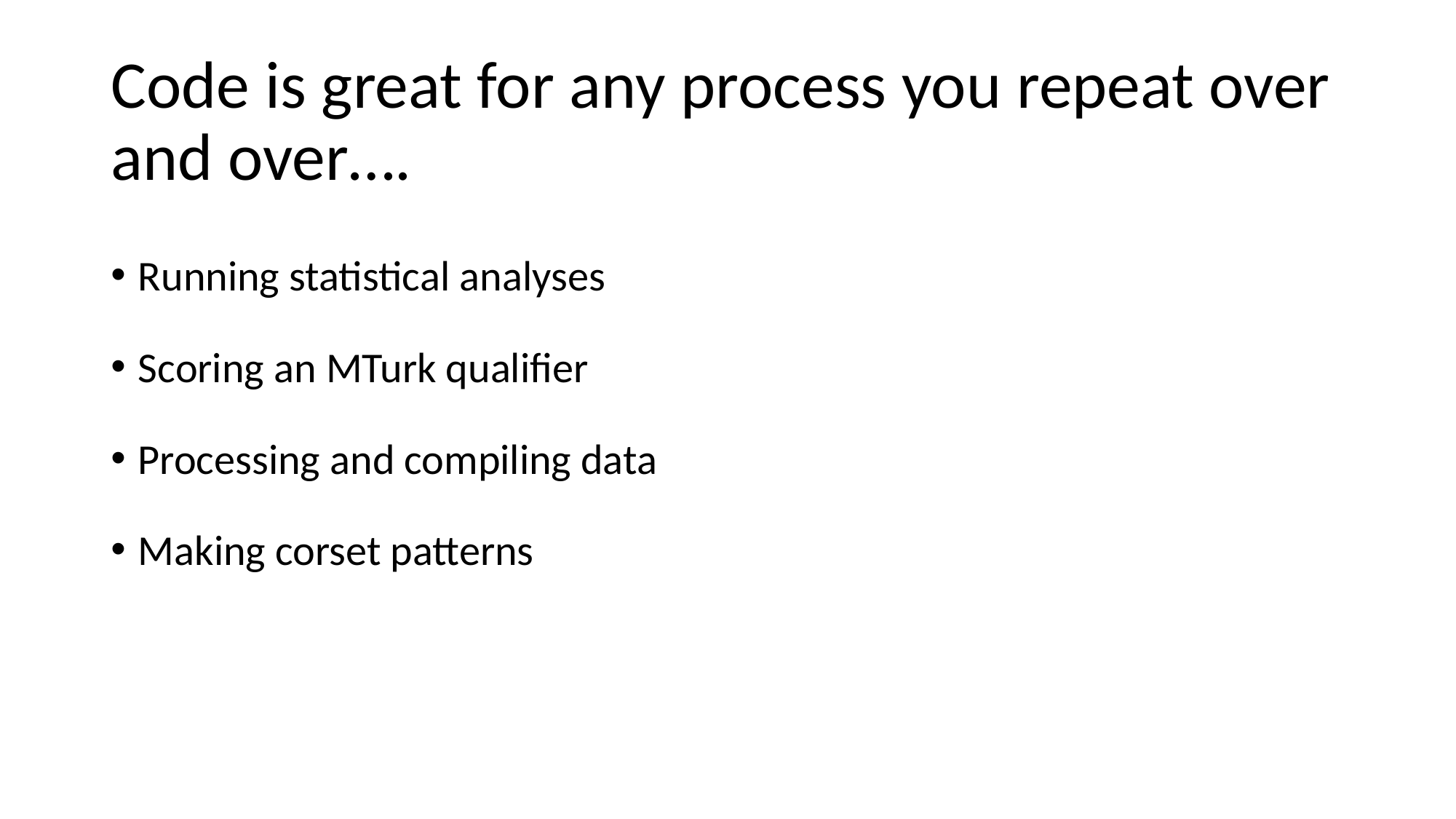

# Code is great for any process you repeat over and over….
Running statistical analyses
Scoring an MTurk qualifier
Processing and compiling data
Making corset patterns